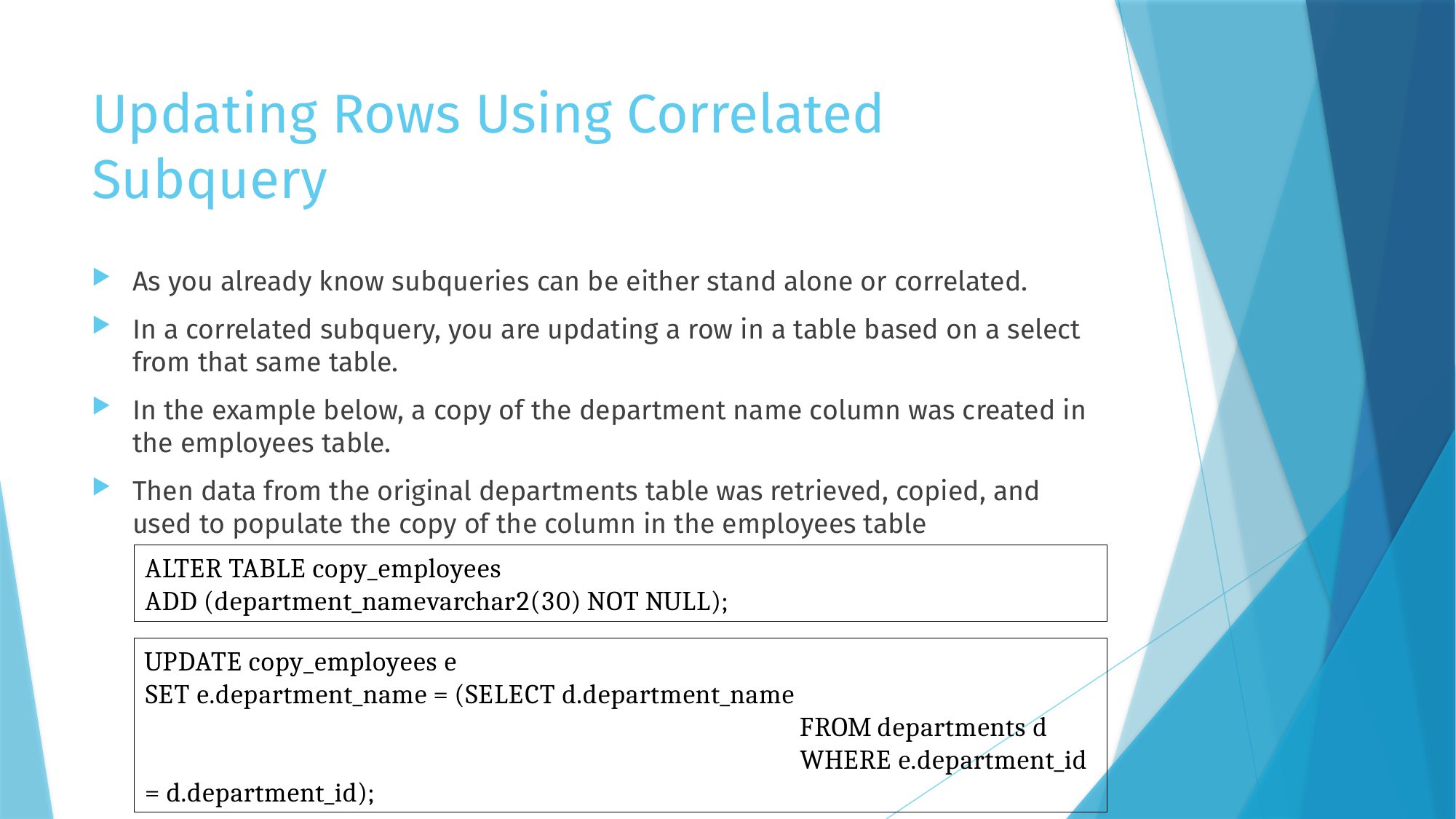

# Updating Rows Using Correlated Subquery
As you already know subqueries can be either stand alone or correlated.
In a correlated subquery, you are updating a row in a table based on a select from that same table.
In the example below, a copy of the department name column was created in the employees table.
Then data from the original departments table was retrieved, copied, and used to populate the copy of the column in the employees table
ALTER TABLE copy_employees
ADD (department_namevarchar2(30) NOT NULL);
UPDATE copy_employees e
SET e.department_name = (SELECT d.department_name
						FROM departments d
						WHERE e.department_id = d.department_id);